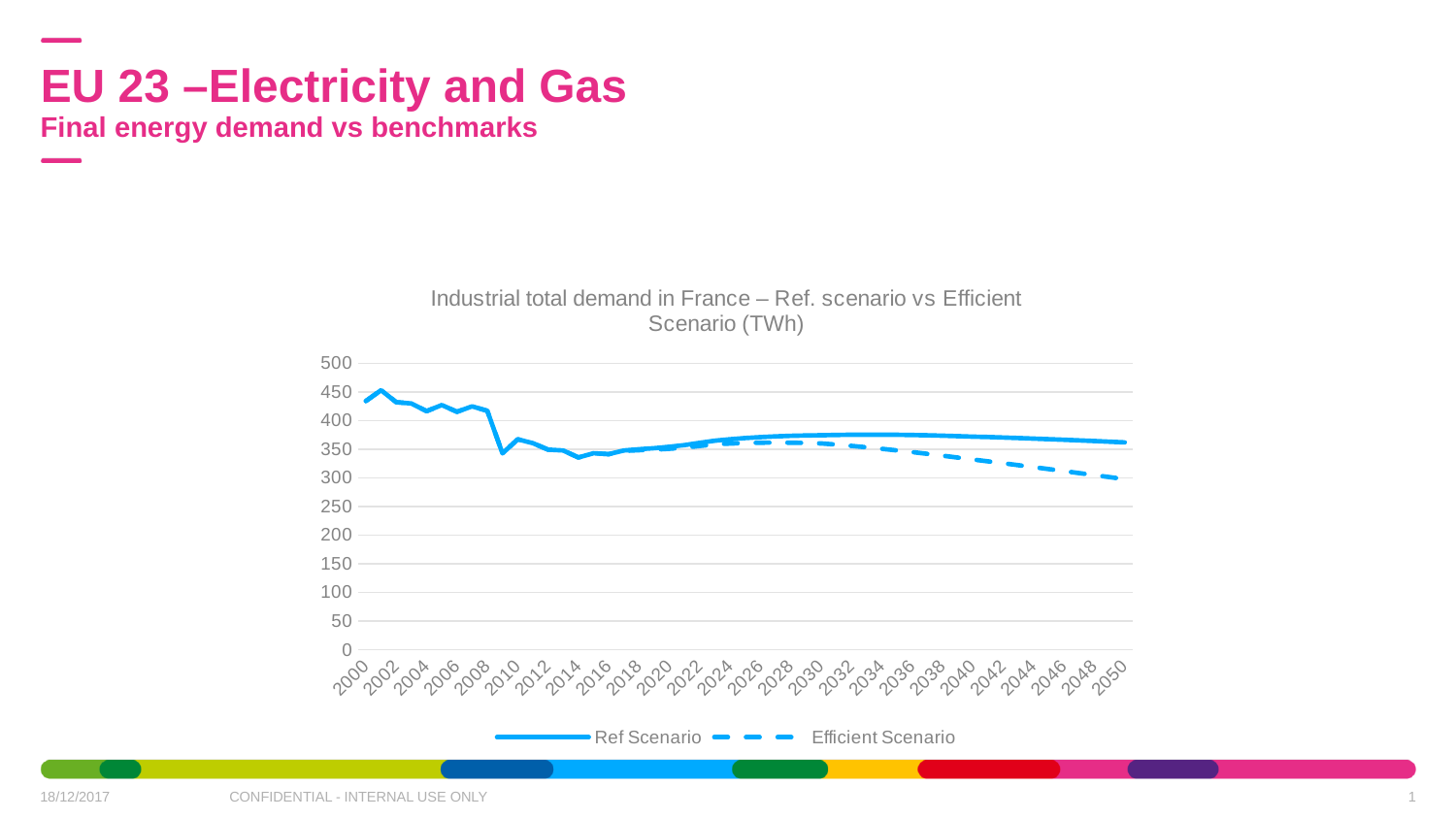

EU 23 –Electricity and Gas
Final energy demand vs benchmarks

### Chart: Industrial total demand in France – Ref. scenario vs Efficient Scenario (TWh)

| Category | Ref Scenario | Efficient Scenario |
|---|---|---|
| 2000 | 434.2604508 | 434.2604508 |
| 2001 | 453.160602 | 453.160602 |
| 2002 | 432.2046204 | 432.2046204 |
| 2003 | 429.9708816 | 429.9708816 |
| 2004 | 416.538216 | 416.538216 |
| 2005 | 427.20574320000003 | 427.20574320000003 |
| 2006 | 415.4707656 | 415.4707656 |
| 2007 | 424.9382832 | 424.9382832 |
| 2008 | 417.1451976 | 417.1451976 |
| 2009 | 342.8527428 | 342.8527428 |
| 2010 | 367.427358 | 367.427358 |
| 2011 | 360.7214904 | 360.7214904 |
| 2012 | 349.3795392 | 349.3795392 |
| 2013 | 347.9458068 | 347.9458068 |
| 2014 | 335.72245319999996 | 335.72245319999996 |
| 2015 | 343.12716359999996 | 343.12716359999996 |
| 2016 | 341.56087199999996 | 341.56087199999996 |
| 2017 | 347.96535501230227 | 347.13039346777305 |
| 2018 | 350.13128194127273 | 348.41888103470575 |
| 2019 | 351.9541412317957 | 349.3409130896107 |
| 2020 | 354.43702921627875 | 350.8966447658421 |
| 2021 | 357.2963099465919 | 352.82622825480723 |
| 2022 | 361.31361102826355 | 355.86663620836885 |
| 2023 | 365.04749595381924 | 358.5758010893763 |
| 2024 | 367.53233825502787 | 360.00311333149403 |
| 2025 | 369.592615698504 | 360.9801039388752 |
| 2026 | 371.2297212469168 | 361.5313926290267 |
| 2027 | 372.5734374446417 | 361.76220214210593 |
| 2028 | 373.4940450259921 | 361.55339527165813 |
| 2029 | 374.12779302123425 | 361.0445634520347 |
| 2030 | 374.47678557017787 | 360.26846017121863 |
| 2031 | 375.0362549396585 | 358.198176969584 |
| 2032 | 375.40009141502304 | 355.93520661639735 |
| 2033 | 375.54861215391736 | 353.46400961643815 |
| 2034 | 375.53250562380515 | 350.8360665051533 |
| 2035 | 375.32000724033463 | 348.0408705978103 |
| 2036 | 374.9310611853817 | 345.0817253646195 |
| 2037 | 374.39916833852607 | 341.9968365838391 |
| 2038 | 373.7330996539822 | 338.79737518506937 |
| 2039 | 372.9474708145385 | 335.4989152664315 |
| 2040 | 372.05451805945785 | 332.1153776165143 |
| 2041 | 371.3786115385667 | 328.92358226943264 |
| 2042 | 370.50345067961297 | 325.57023245301036 |
| 2043 | 369.58743532010703 | 322.1903536825829 |
| 2044 | 368.63672617871947 | 318.7900158303389 |
| 2045 | 367.6509275561545 | 315.3697182339327 |
| 2046 | 366.6189055523172 | 311.9218289905392 |
| 2047 | 365.5144205387795 | 308.4282773922979 |
| 2048 | 364.39319207547294 | 304.9332665960212 |
| 2049 | 363.23215604678586 | 301.4204326997731 |
| 2050 | 362.03117098467413 | 297.8912562874375 |
18/12/2017
CONFIDENTIAL - INTERNAL USE ONLY
1